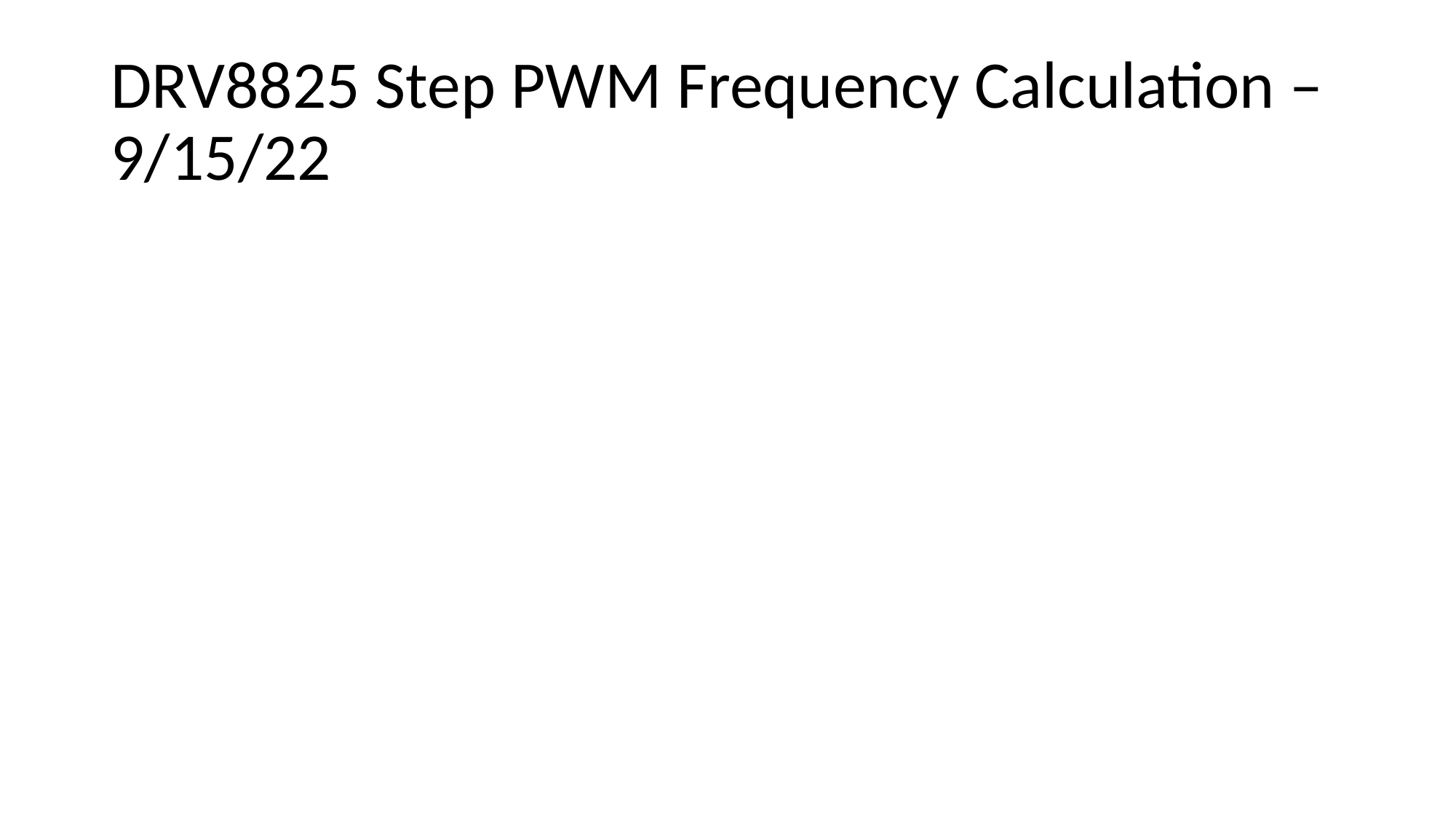

# DRV8825 Step PWM Frequency Calculation – 9/15/22